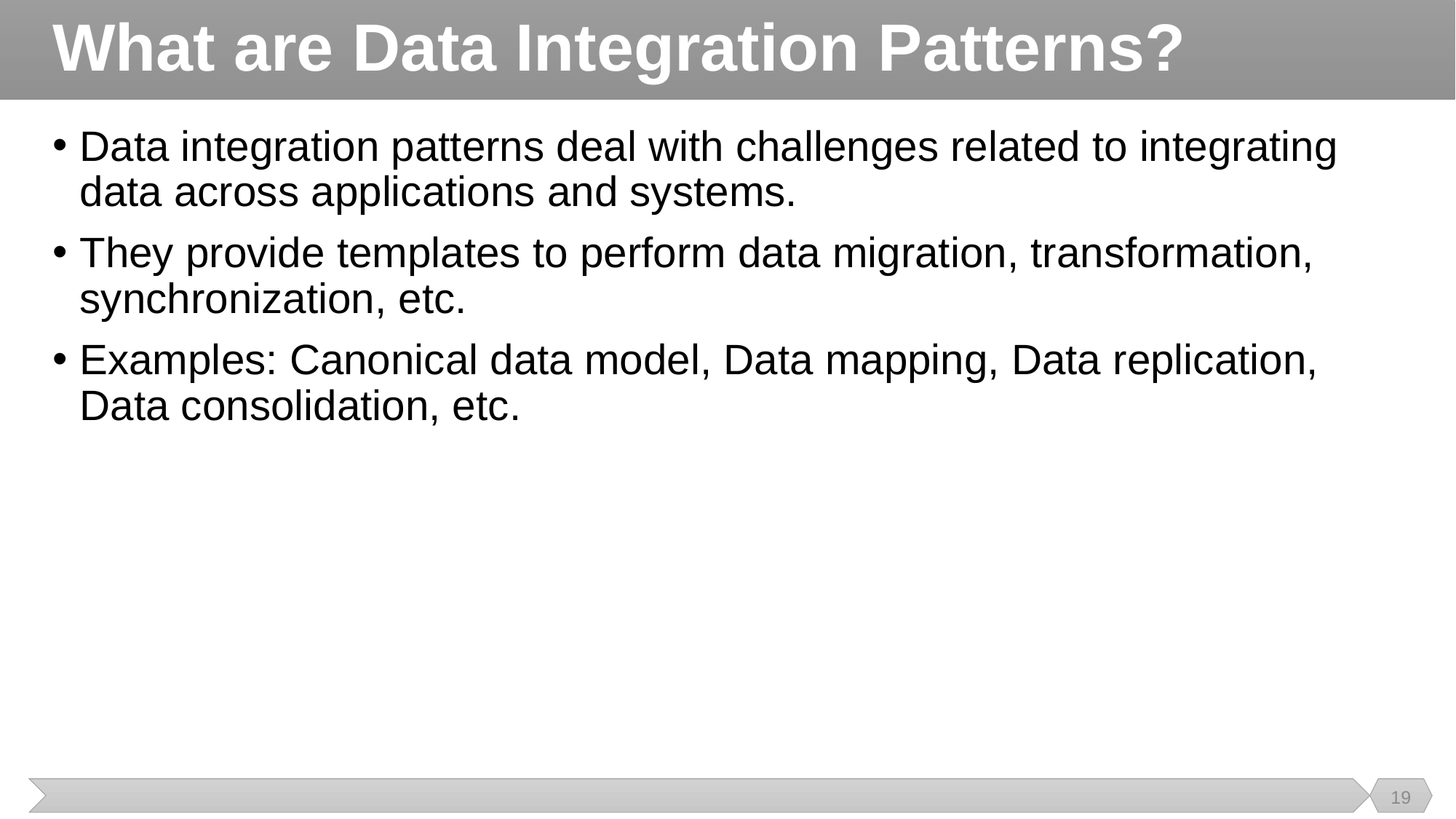

# What are Data Integration Patterns?
Data integration patterns deal with challenges related to integrating data across applications and systems.
They provide templates to perform data migration, transformation, synchronization, etc.
Examples: Canonical data model, Data mapping, Data replication, Data consolidation, etc.
19